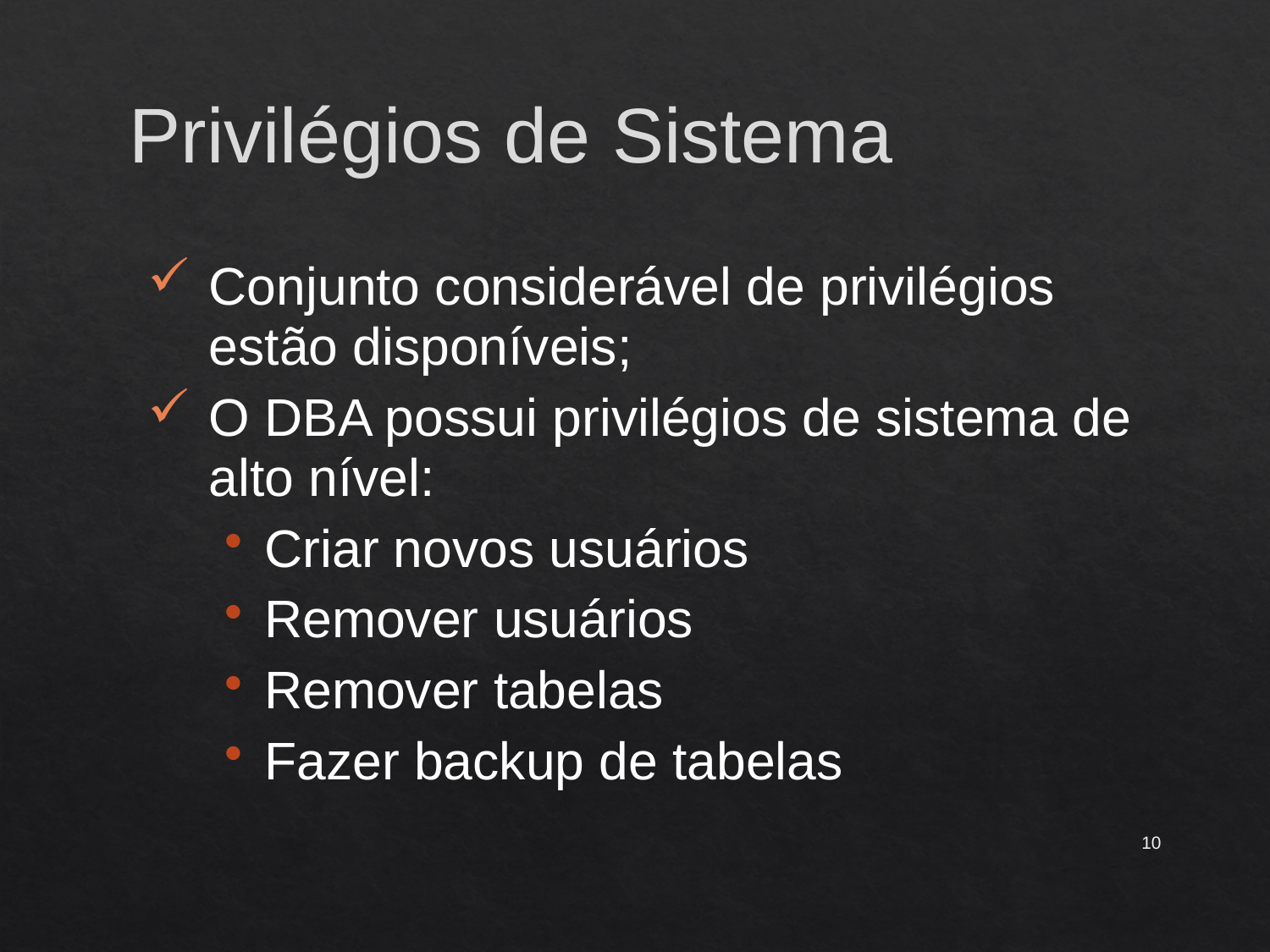

Privilégios de Sistema
Conjunto considerável de privilégios estão disponíveis;
O DBA possui privilégios de sistema de alto nível:
Criar novos usuários
Remover usuários
Remover tabelas
Fazer backup de tabelas
10